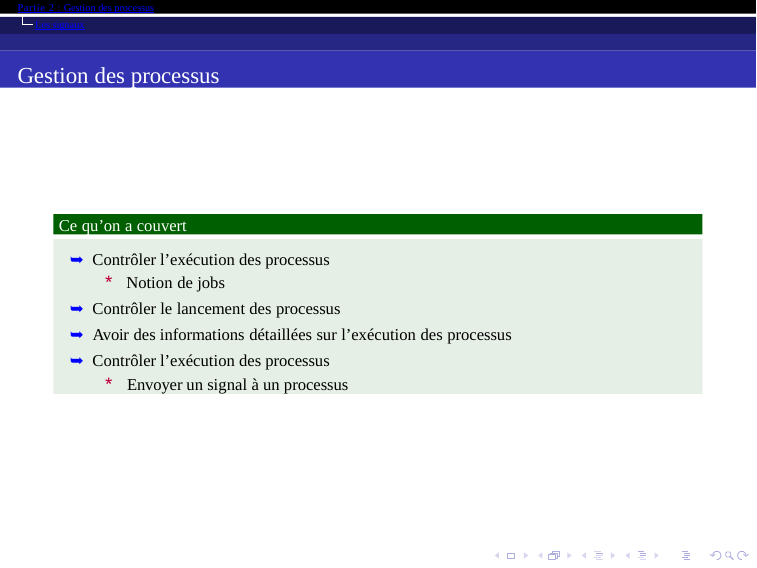

Partie 2 : Gestion des processus

Les signaux

Gestion des processus
Ce qu’on a couvert
➥ Contrôler l’exécution des processus
* Notion de jobs
➥ Contrôler le lancement des processus
➥ Avoir des informations détaillées sur l’exécution des processus
➥ Contrôler l’exécution des processus
* Envoyer un signal à un processus